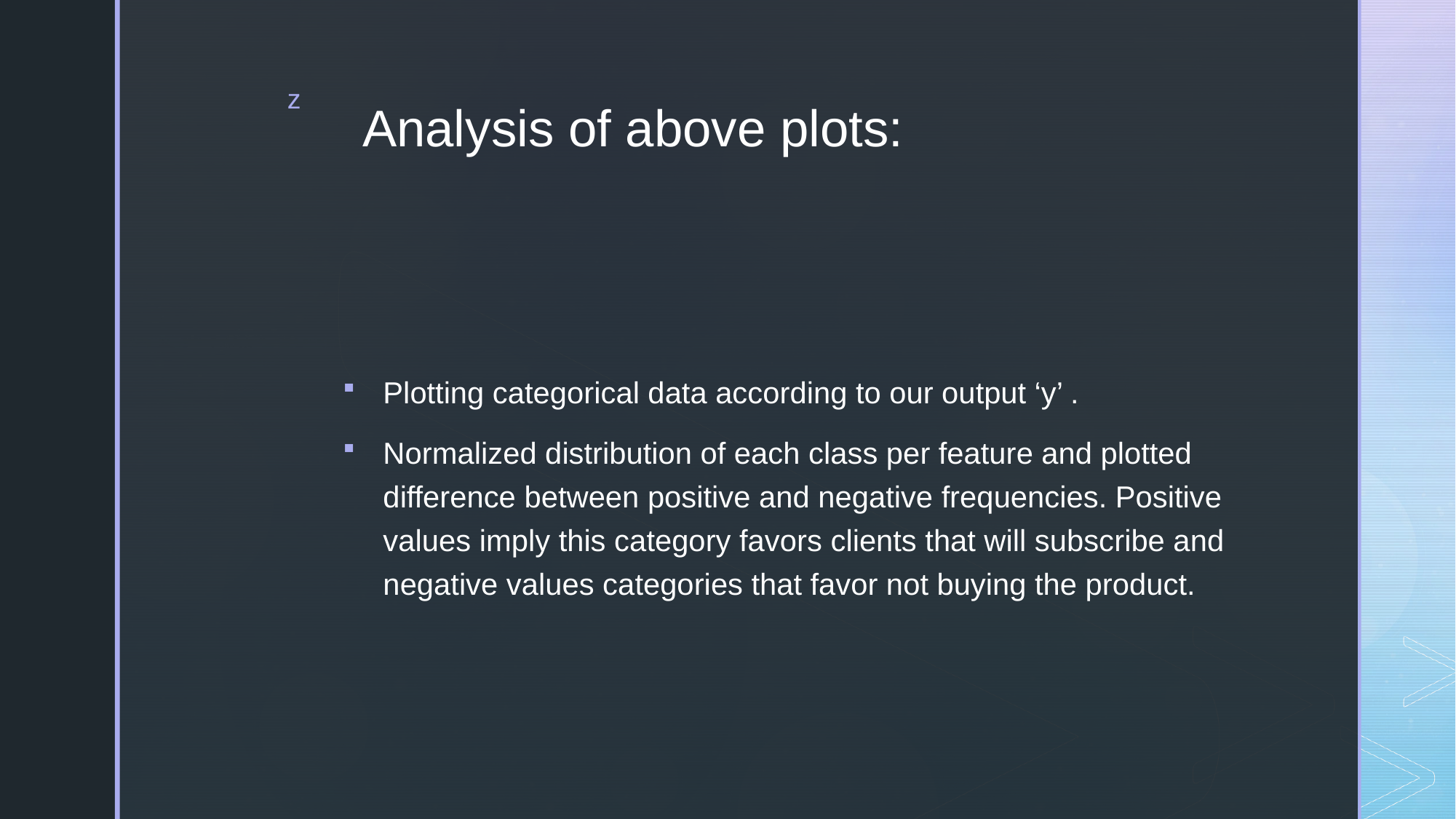

# Analysis of above plots:
Plotting categorical data according to our output ‘y’ .
Normalized distribution of each class per feature and plotted difference between positive and negative frequencies. Positive values imply this category favors clients that will subscribe and negative values categories that favor not buying the product.